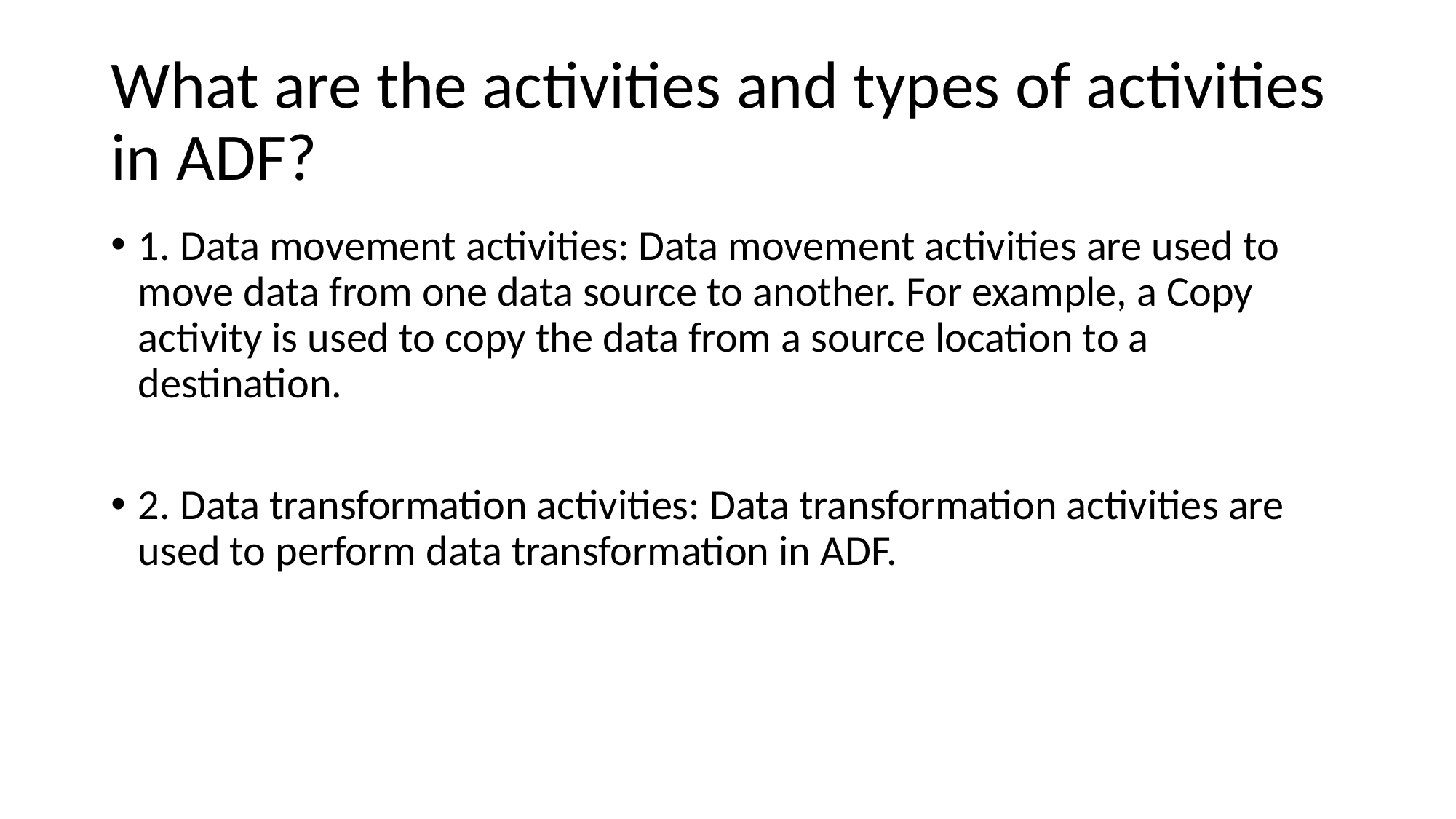

# What are the activities and types of activities in ADF?
1. Data movement activities: Data movement activities are used to move data from one data source to another. For example, a Copy activity is used to copy the data from a source location to a destination.

2. Data transformation activities: Data transformation activities are used to perform data transformation in ADF.